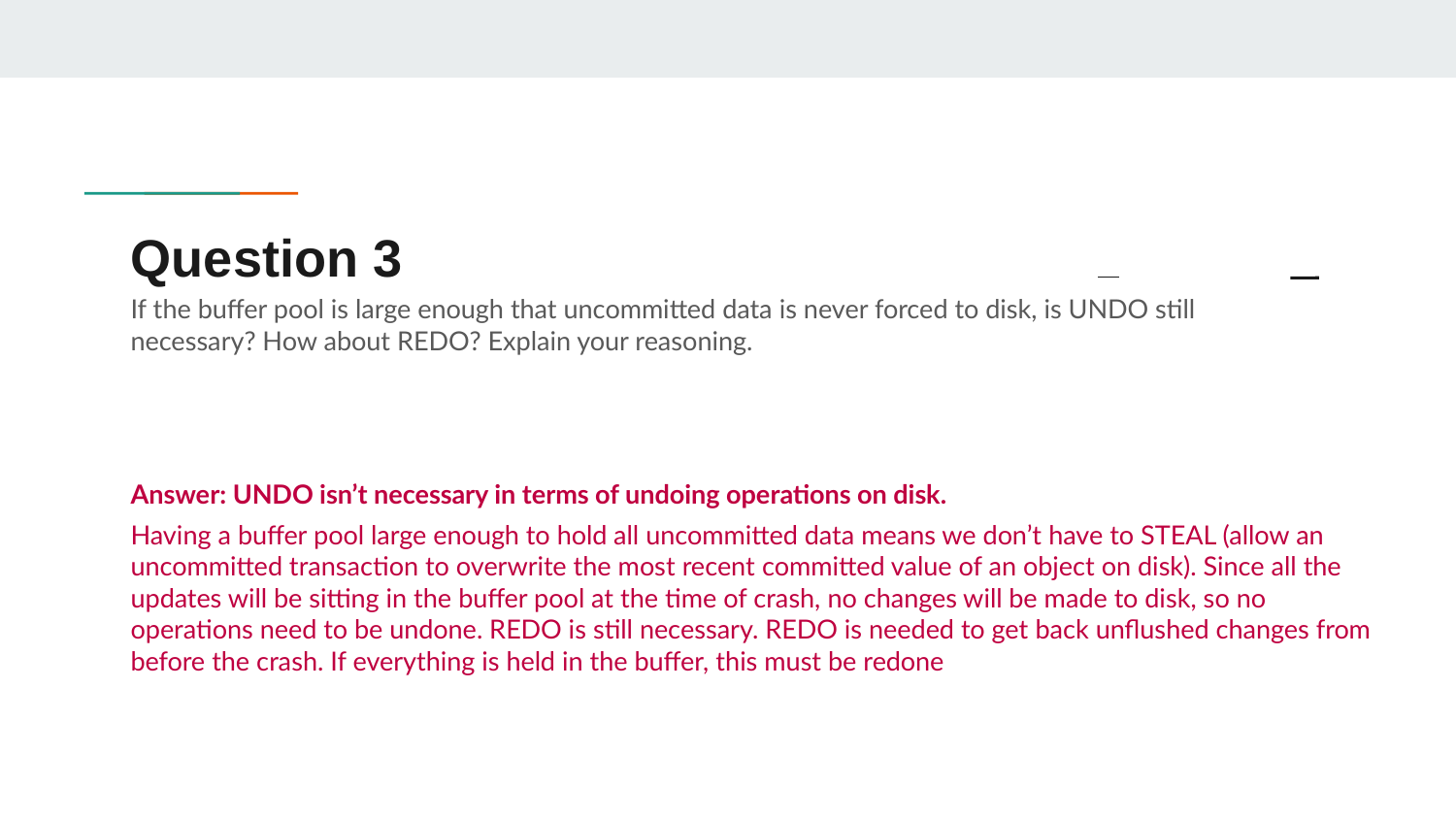

# Question 3
If the buffer pool is large enough that uncommitted data is never forced to disk, is UNDO still necessary? How about REDO? Explain your reasoning.
Answer: UNDO isn’t necessary in terms of undoing operations on disk.
Having a buffer pool large enough to hold all uncommitted data means we don’t have to STEAL (allow an uncommitted transaction to overwrite the most recent committed value of an object on disk). Since all the updates will be sitting in the buffer pool at the time of crash, no changes will be made to disk, so no operations need to be undone. REDO is still necessary. REDO is needed to get back unflushed changes from before the crash. If everything is held in the buffer, this must be redone